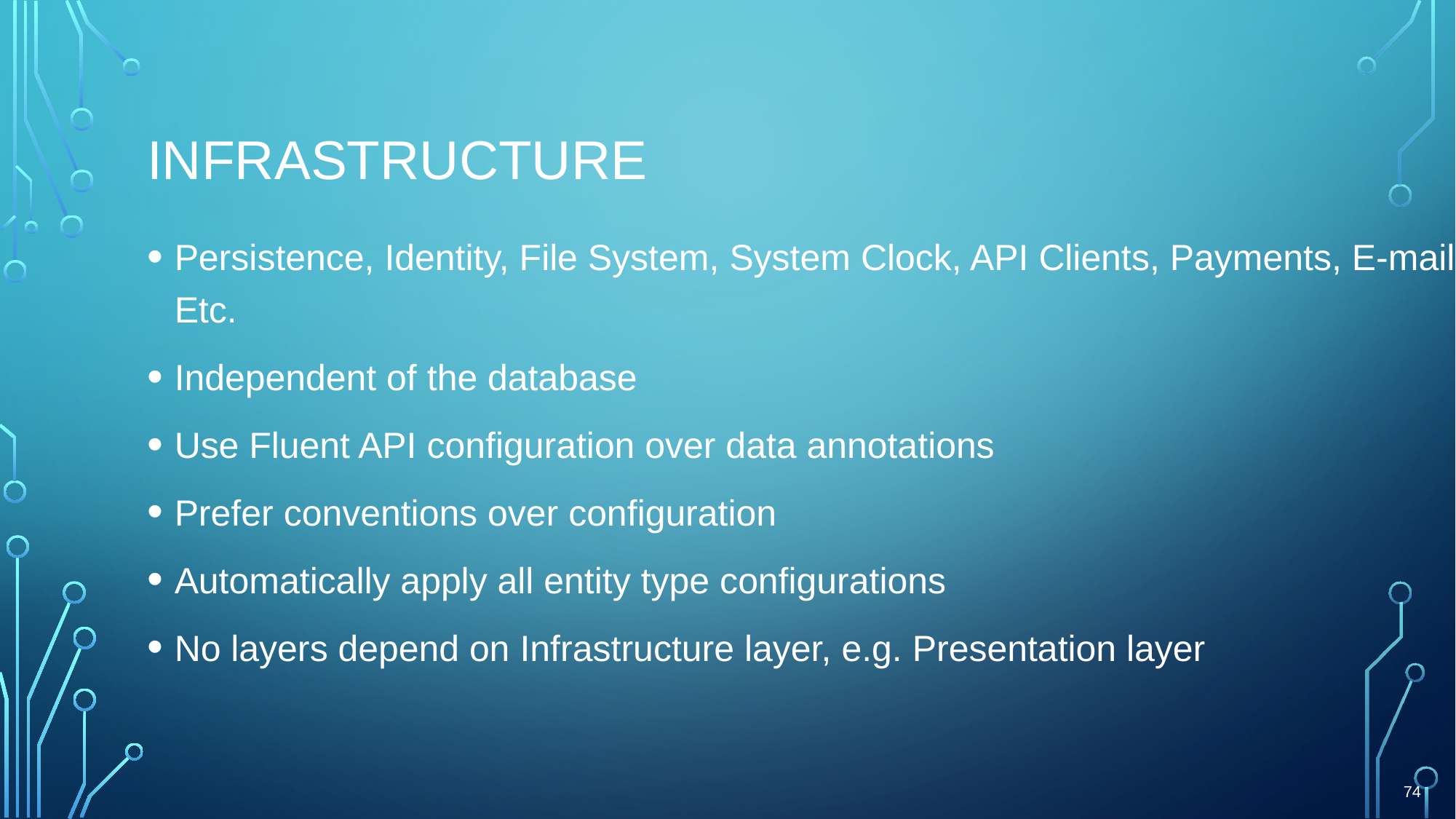

# Infrastructure
Persistence, Identity, File System, System Clock, API Clients, Payments, E-mails, Etc.
Independent of the database
Use Fluent API configuration over data annotations
Prefer conventions over configuration
Automatically apply all entity type configurations
No layers depend on Infrastructure layer, e.g. Presentation layer

74